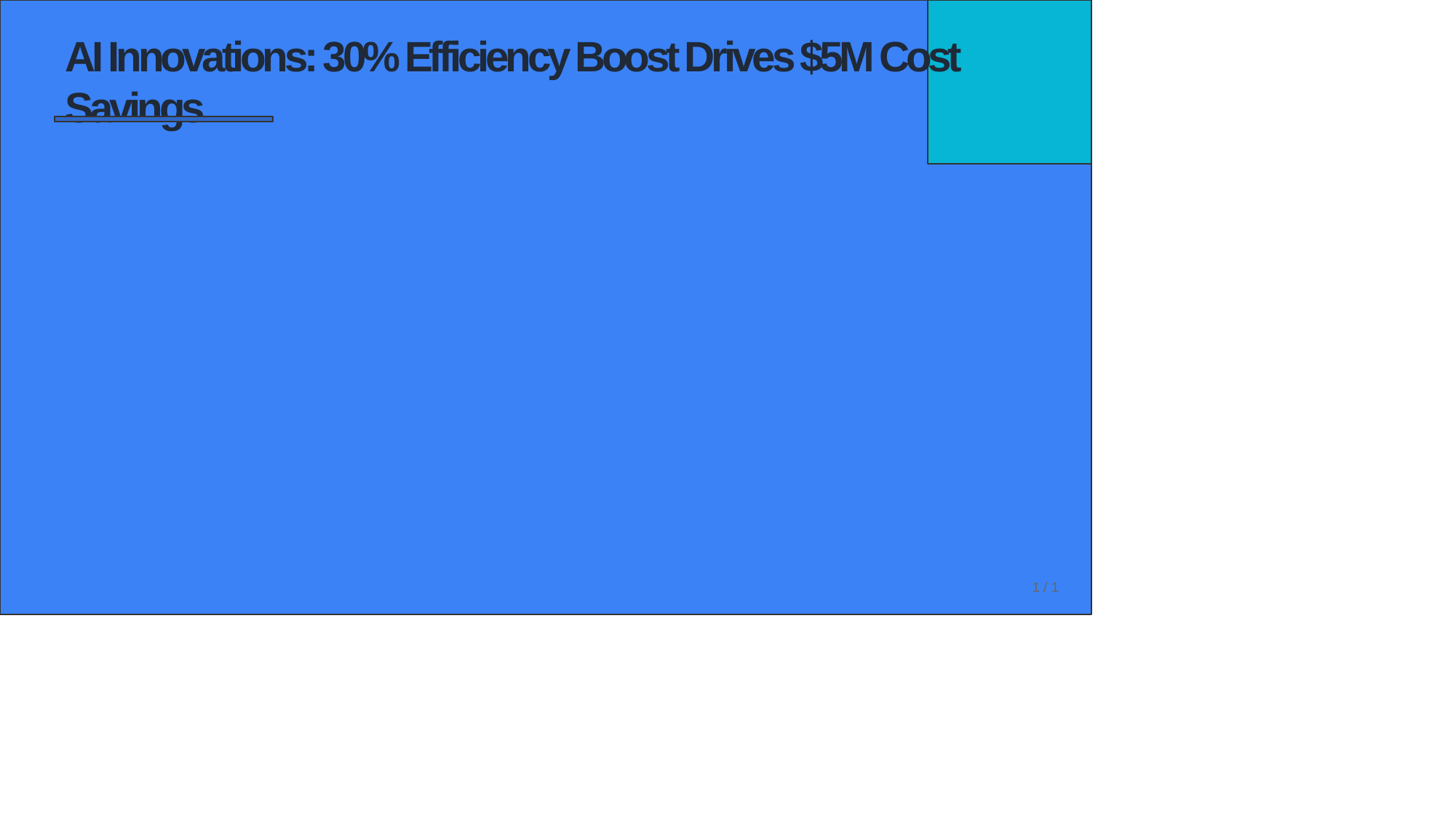

AI Innovations: 30% Efficiency Boost Drives $5M Cost Savings
AI Innovations: 30% Efficiency Boost Drives $5M Cost Savings

1 / 1